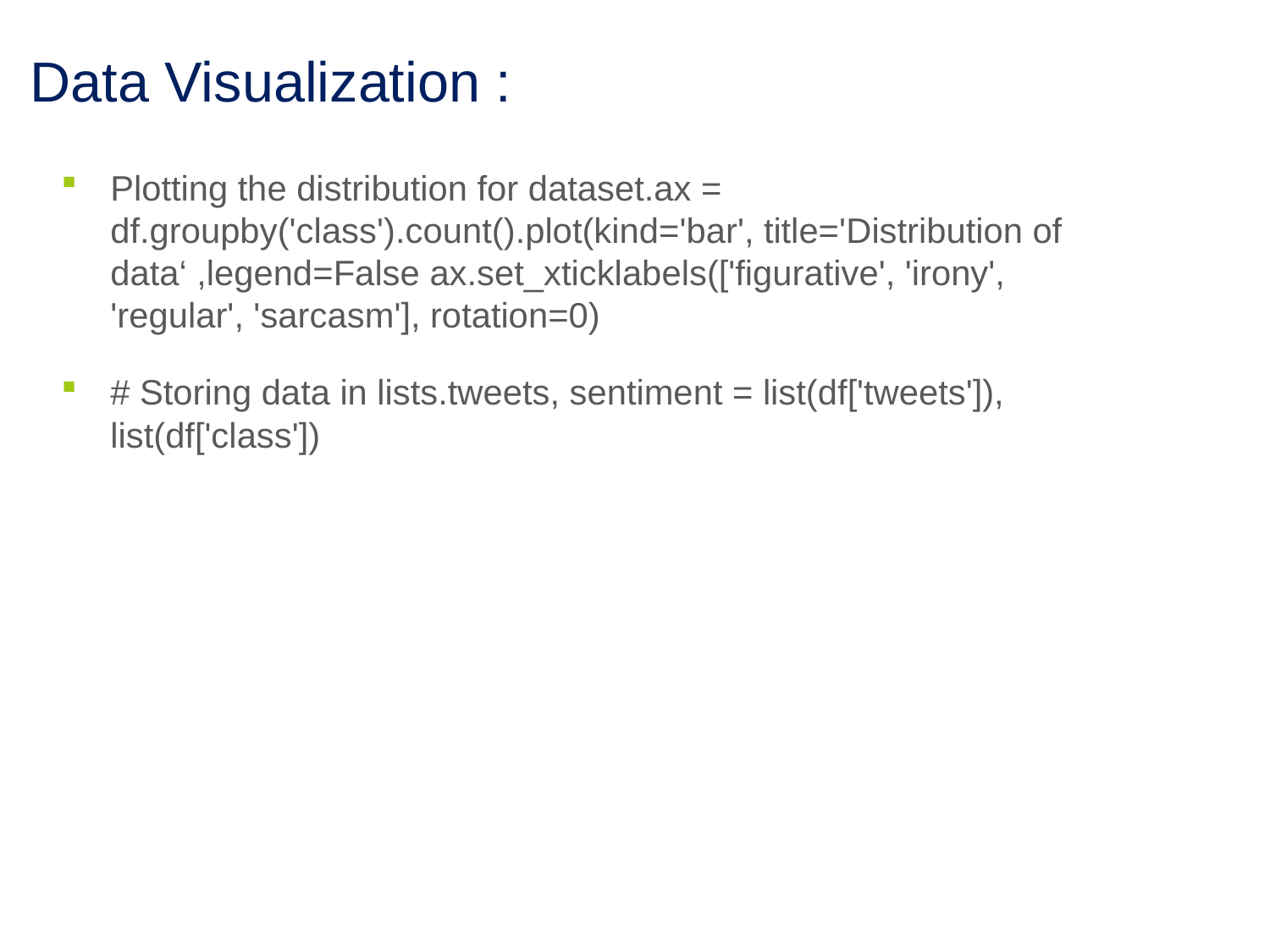

# Data Visualization :Variable
Plotting the distribution for dataset.ax = df.groupby('class').count().plot(kind='bar', title='Distribution of data‘ ,legend=False ax.set_xticklabels(['figurative', 'irony', 'regular', 'sarcasm'], rotation=0)
# Storing data in lists.tweets, sentiment = list(df['tweets']), list(df['class'])